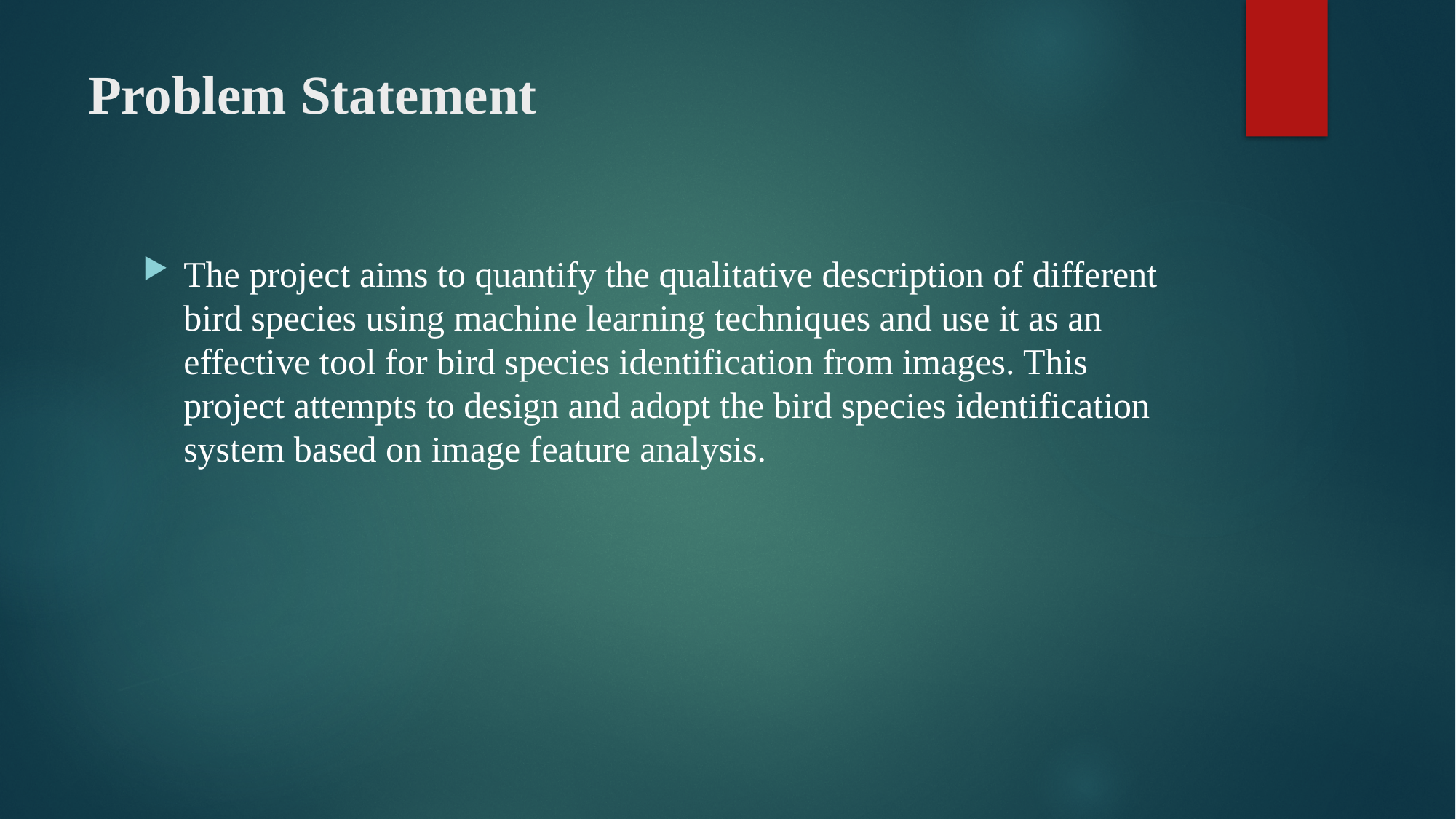

# Problem Statement
The project aims to quantify the qualitative description of different bird species using machine learning techniques and use it as an effective tool for bird species identification from images. This project attempts to design and adopt the bird species identification system based on image feature analysis.